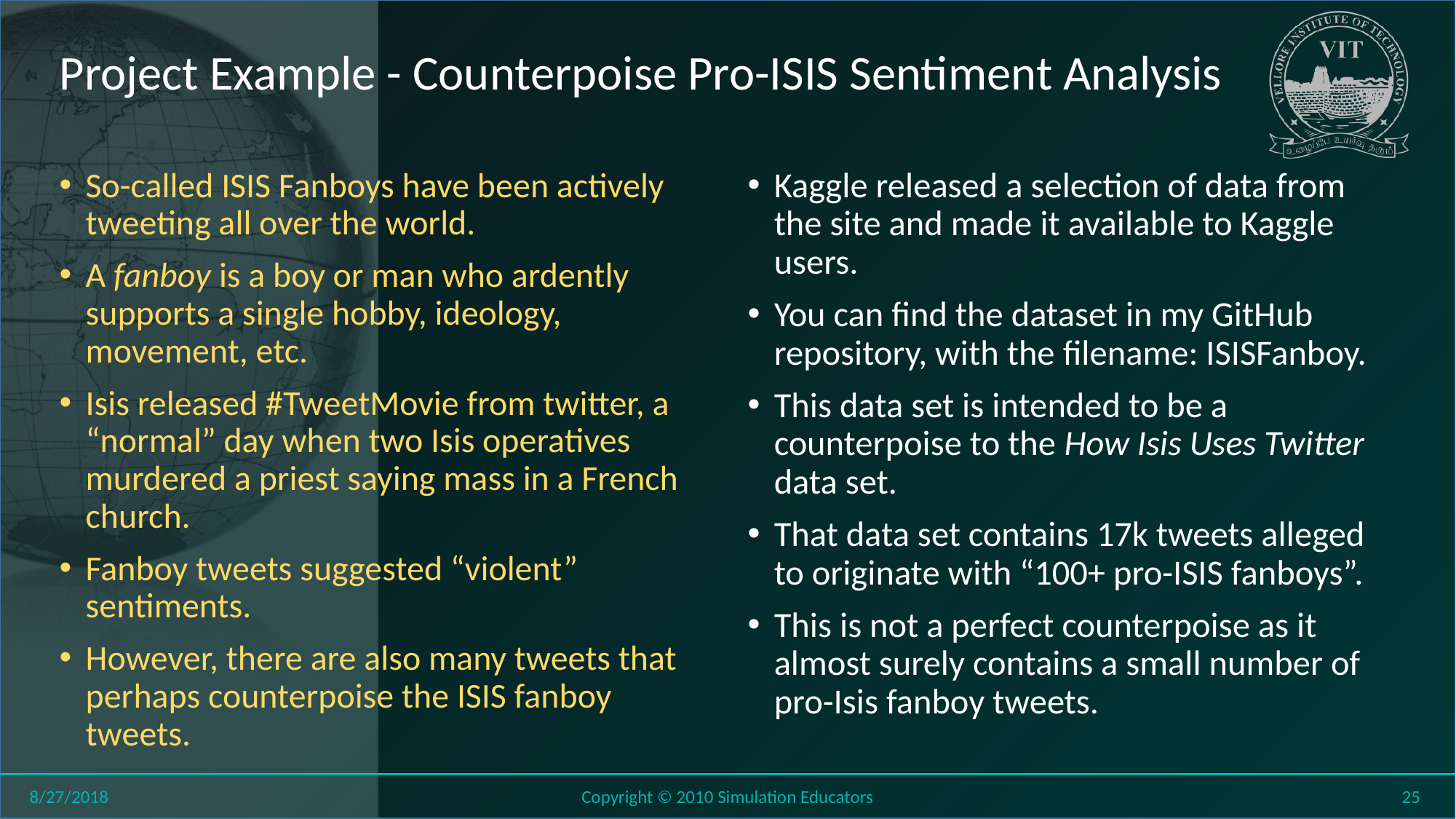

# Project Example - Counterpoise Pro-ISIS Sentiment Analysis
So-called ISIS Fanboys have been actively tweeting all over the world.
A fanboy is a boy or man who ardently supports a single hobby, ideology, movement, etc.
Isis released #TweetMovie from twitter, a “normal” day when two Isis operatives murdered a priest saying mass in a French church.
Fanboy tweets suggested “violent” sentiments.
However, there are also many tweets that perhaps counterpoise the ISIS fanboy tweets.
Kaggle released a selection of data from the site and made it available to Kaggle users.
You can find the dataset in my GitHub repository, with the filename: ISISFanboy.
This data set is intended to be a counterpoise to the How Isis Uses Twitter data set.
That data set contains 17k tweets alleged to originate with “100+ pro-ISIS fanboys”.
This is not a perfect counterpoise as it almost surely contains a small number of pro-Isis fanboy tweets.

8/27/2018
Copyright © 2010 Simulation Educators
25